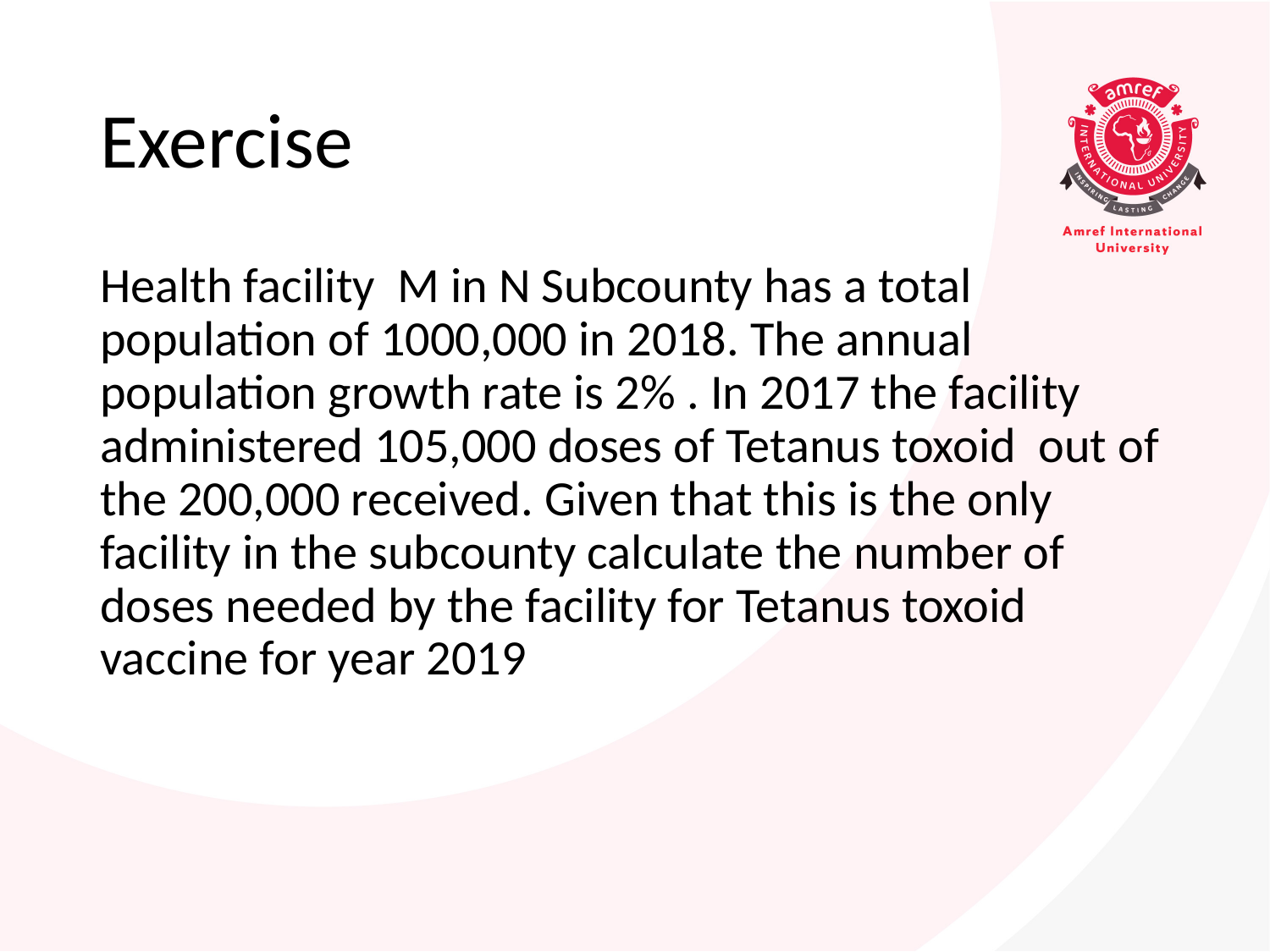

# Exercise
Health facility  M in N Subcounty has a total population of 1000,000 in 2018. The annual  population growth rate is 2% . In 2017 the facility administered 105,000 doses of Tetanus toxoid  out of the 200,000 received. Given that this is the only facility in the subcounty calculate the number of doses needed by the facility for Tetanus toxoid vaccine for year 2019